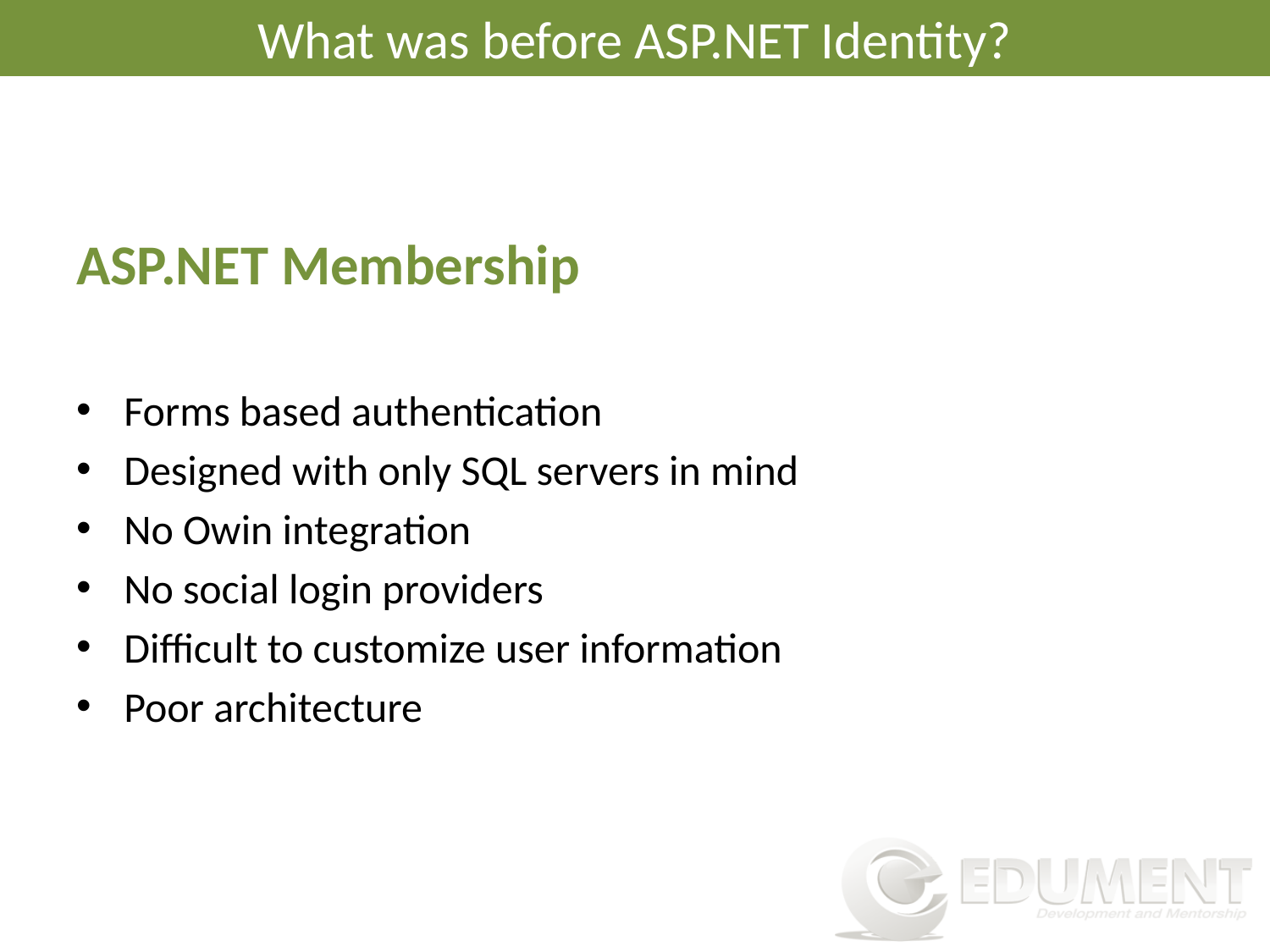

# What was before ASP.NET Identity?
ASP.NET Membership

Forms based authentication
Designed with only SQL servers in mind
No Owin integration
No social login providers
Difficult to customize user information
Poor architecture